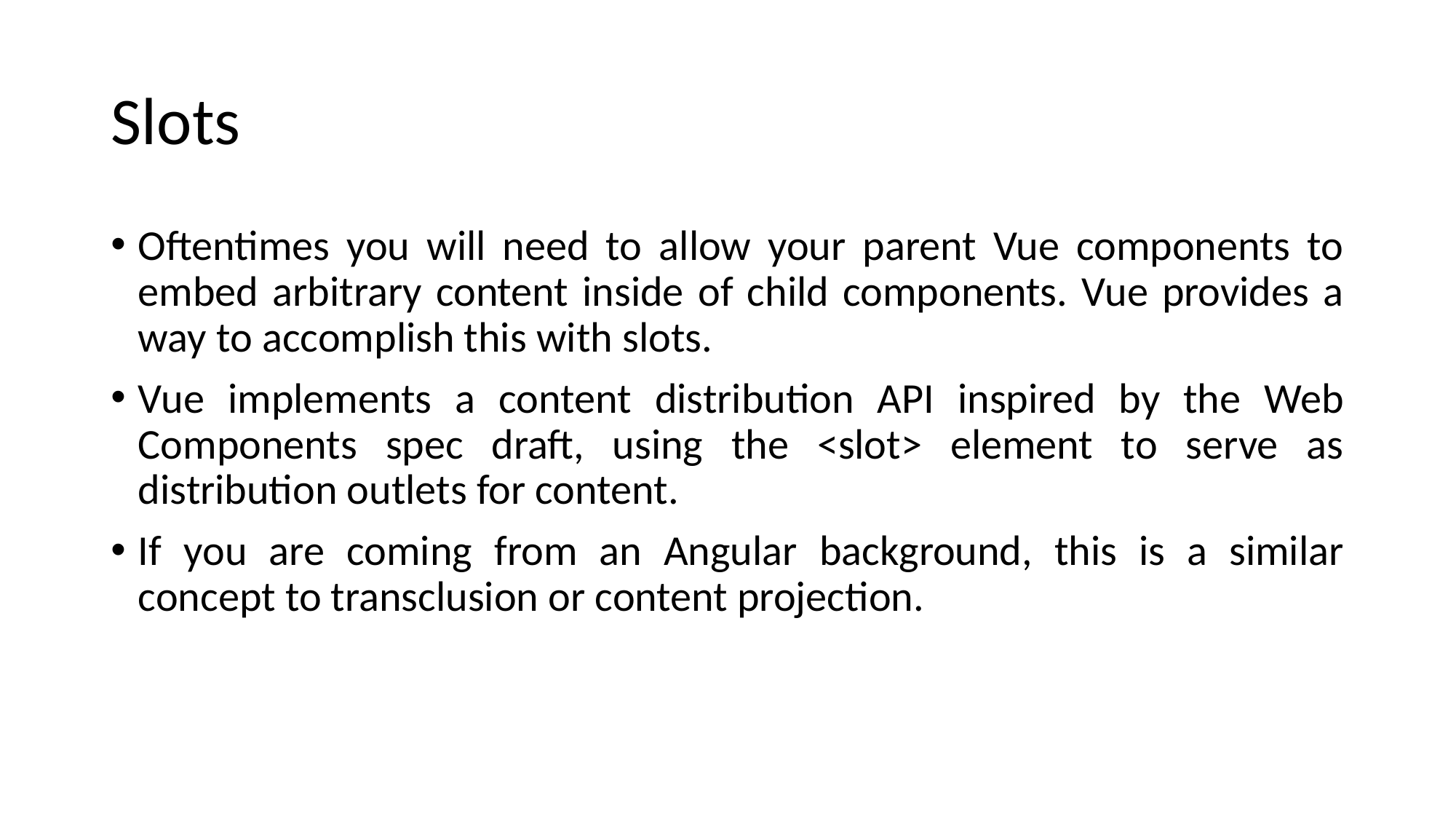

# Slots
Oftentimes you will need to allow your parent Vue components to embed arbitrary content inside of child components. Vue provides a way to accomplish this with slots.
Vue implements a content distribution API inspired by the Web Components spec draft, using the <slot> element to serve as distribution outlets for content.
If you are coming from an Angular background, this is a similar concept to transclusion or content projection.